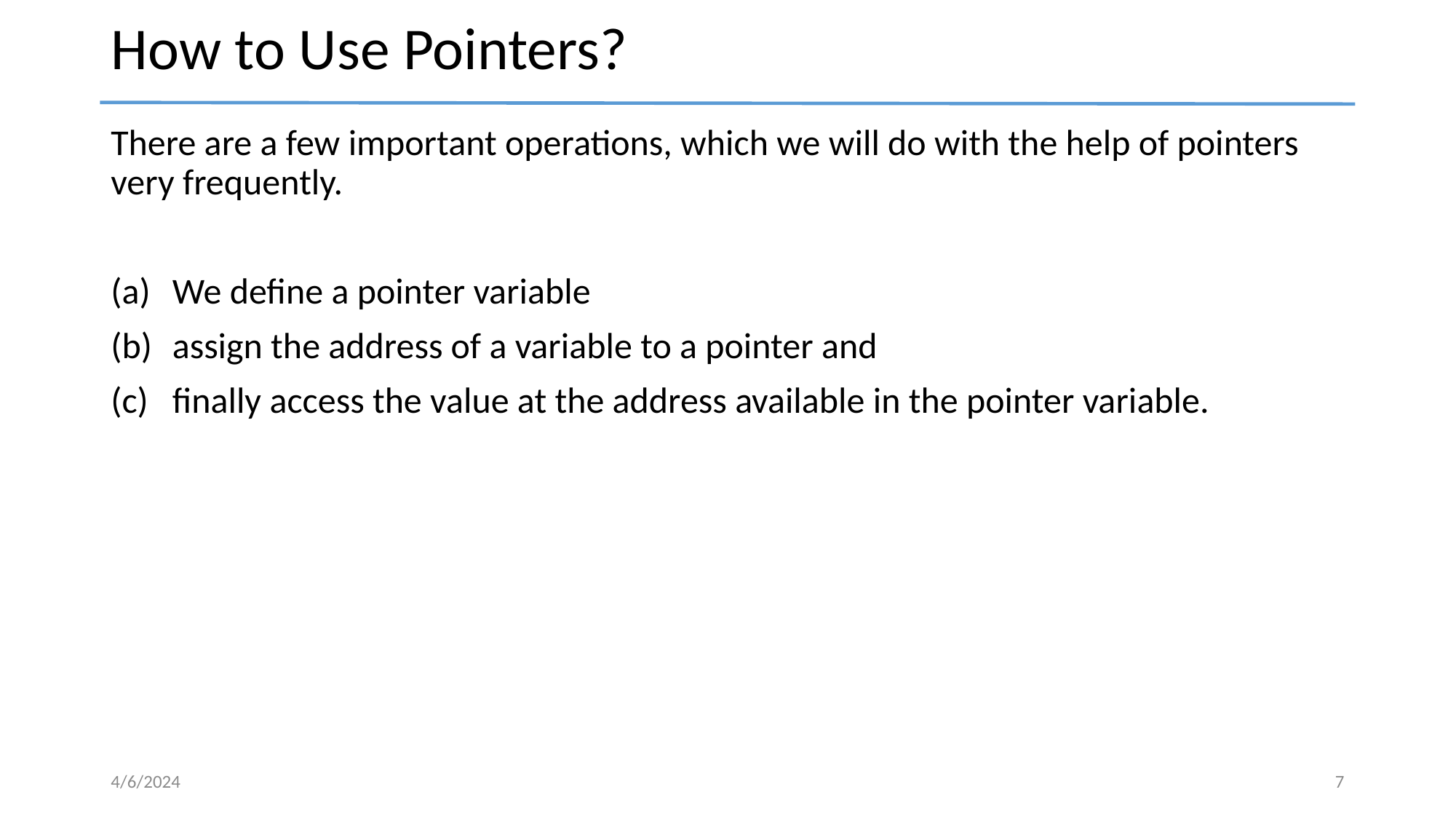

# How to Use Pointers?
There are a few important operations, which we will do with the help of pointers very frequently.

We define a pointer variable
assign the address of a variable to a pointer and
finally access the value at the address available in the pointer variable.
4/6/2024
7